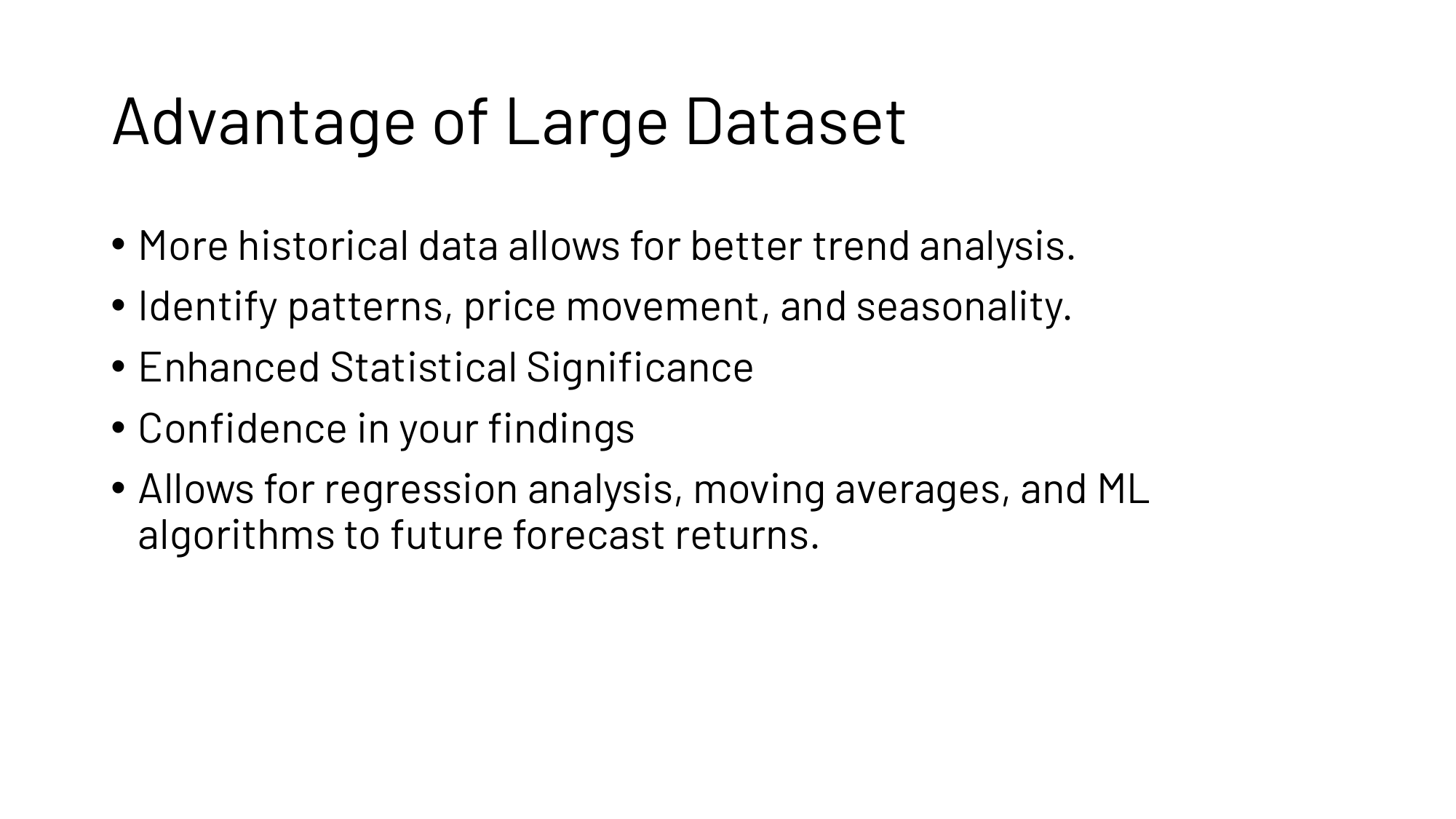

# Advantage of Large Dataset
More historical data allows for better trend analysis.
Identify patterns, price movement, and seasonality.
Enhanced Statistical Significance
Confidence in your findings
Allows for regression analysis, moving averages, and ML algorithms to future forecast returns.